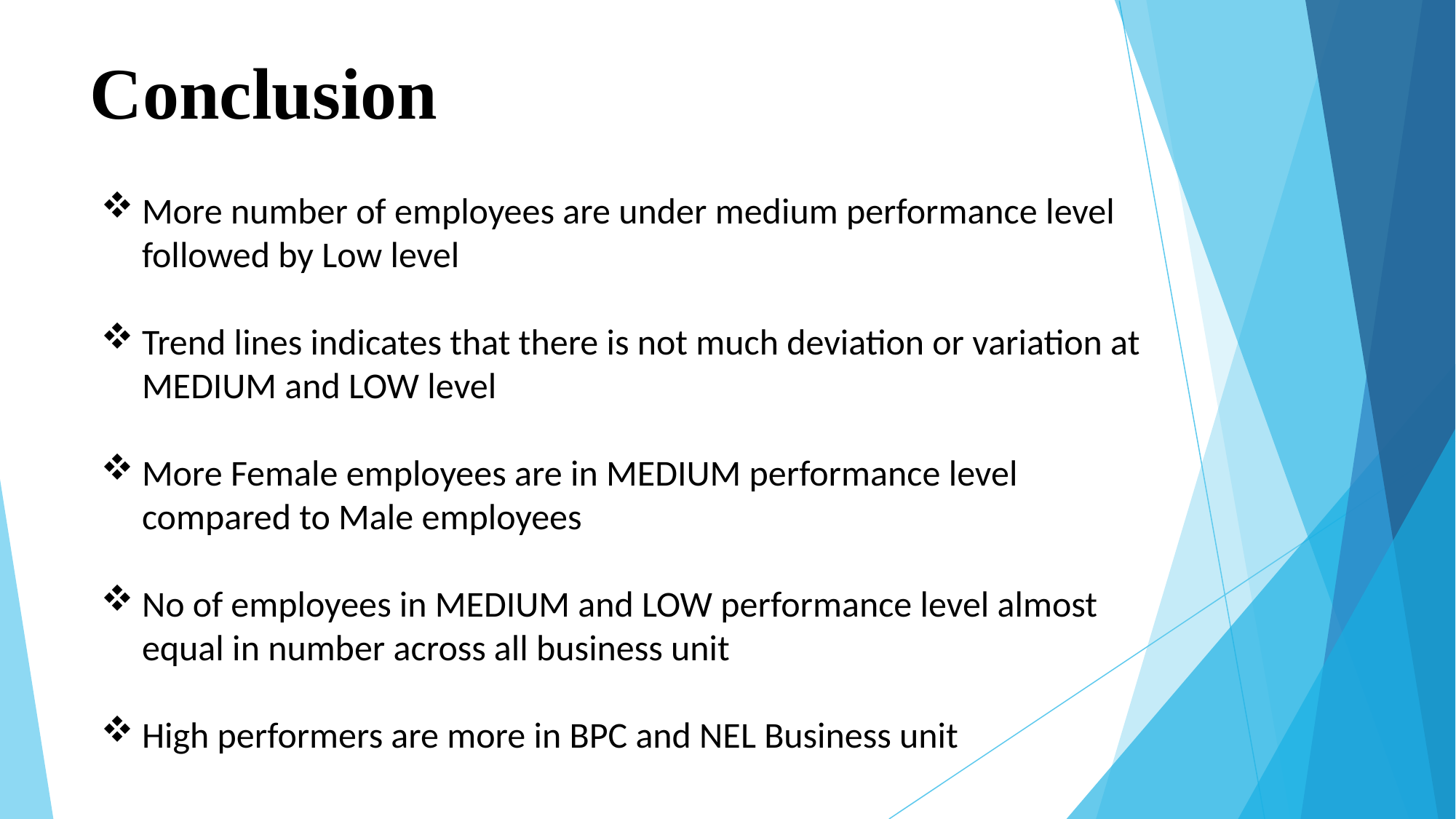

# Conclusion
More number of employees are under medium performance level followed by Low level

Trend lines indicates that there is not much deviation or variation at MEDIUM and LOW level

More Female employees are in MEDIUM performance level compared to Male employees

No of employees in MEDIUM and LOW performance level almost equal in number across all business unit

High performers are more in BPC and NEL Business unit